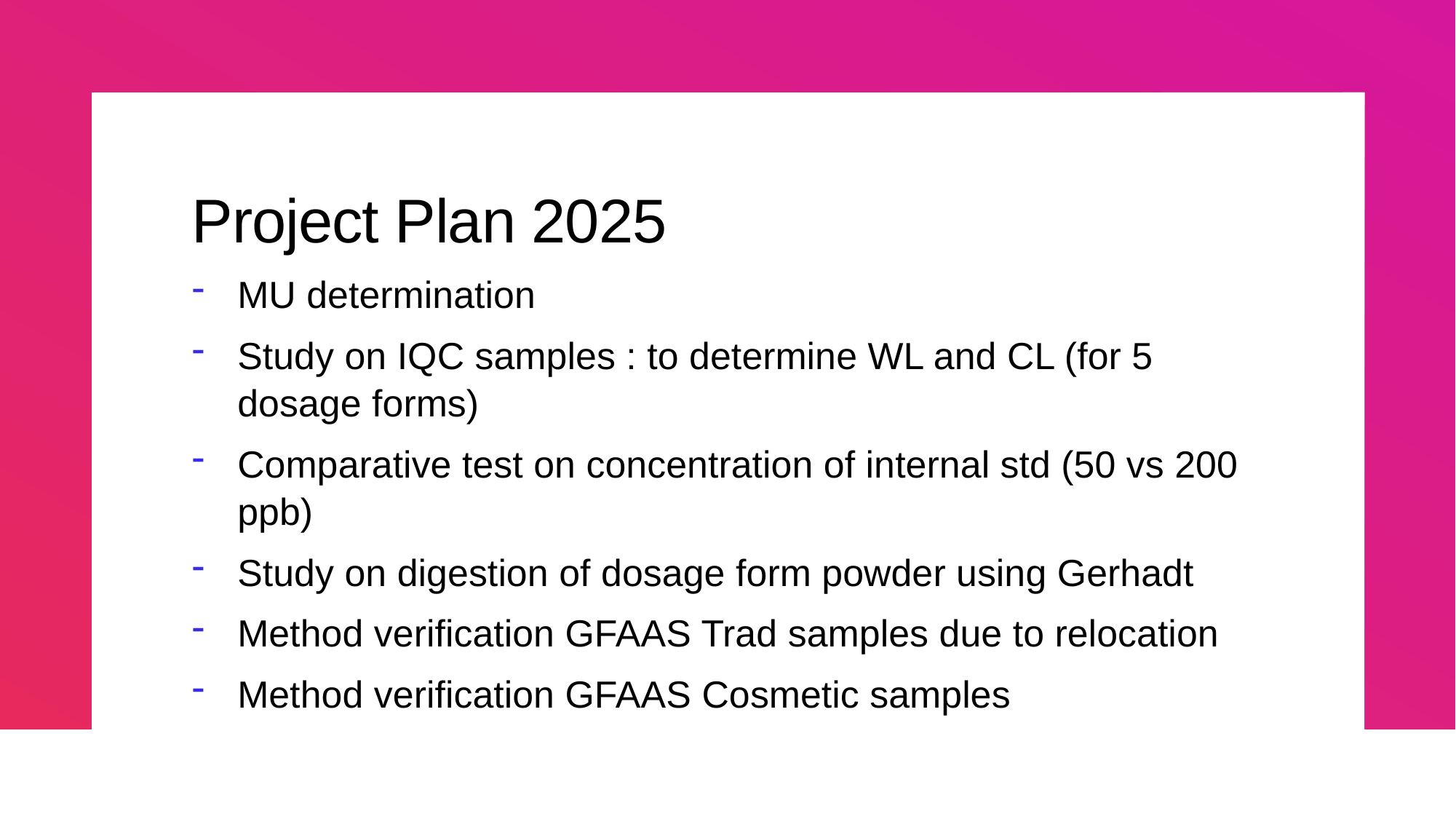

# Project Plan 2025
MU determination
Study on IQC samples : to determine WL and CL (for 5 dosage forms)
Comparative test on concentration of internal std (50 vs 200 ppb)
Study on digestion of dosage form powder using Gerhadt
Method verification GFAAS Trad samples due to relocation
Method verification GFAAS Cosmetic samples